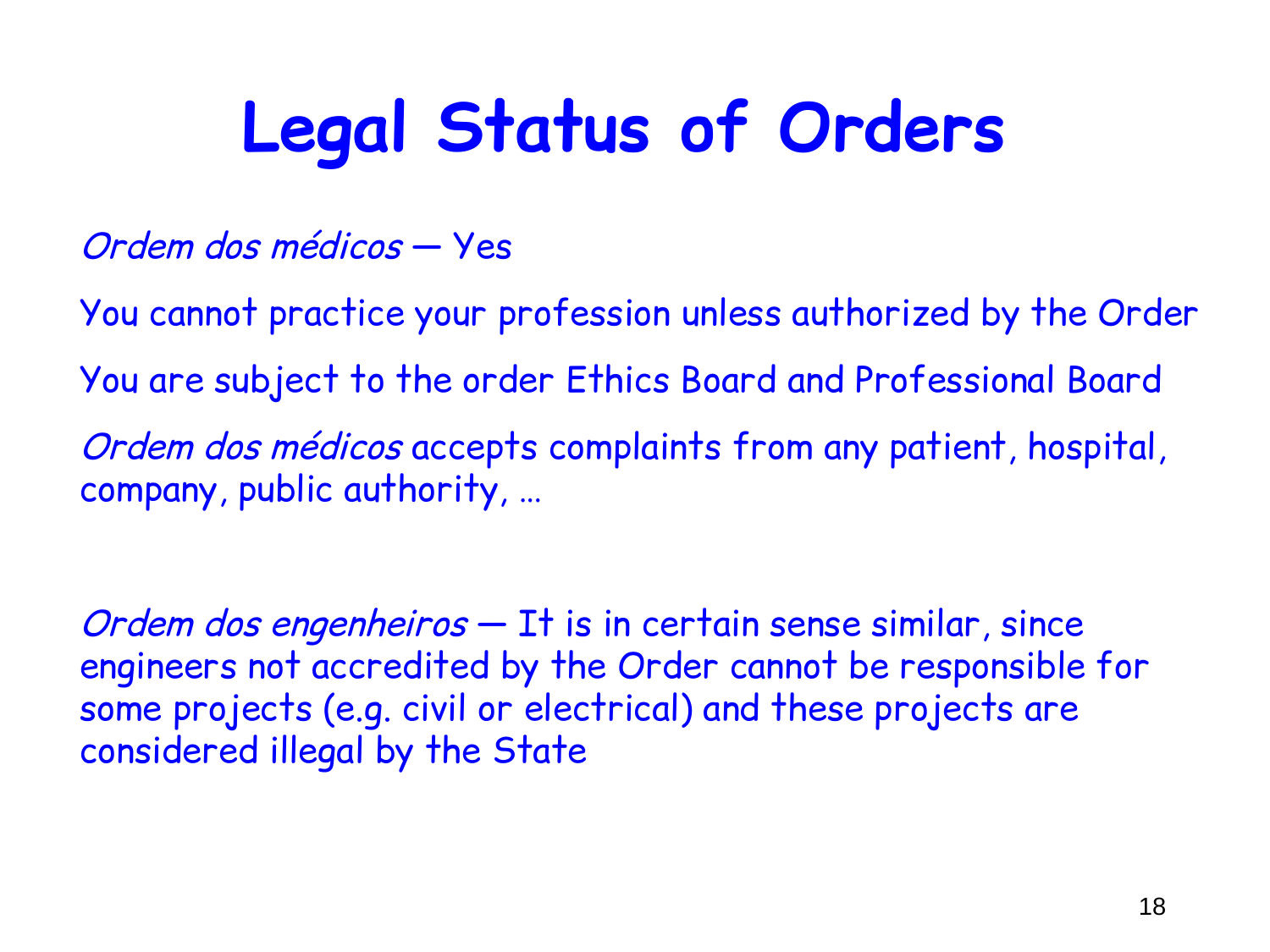

# Legal Status of Orders
Ordem dos médicos — Yes
You cannot practice your profession unless authorized by the Order
You are subject to the order Ethics Board and Professional Board
Ordem dos médicos accepts complaints from any patient, hospital, company, public authority, …

Ordem dos engenheiros — It is in certain sense similar, since engineers not accredited by the Order cannot be responsible for some projects (e.g. civil or electrical) and these projects are considered illegal by the State

18